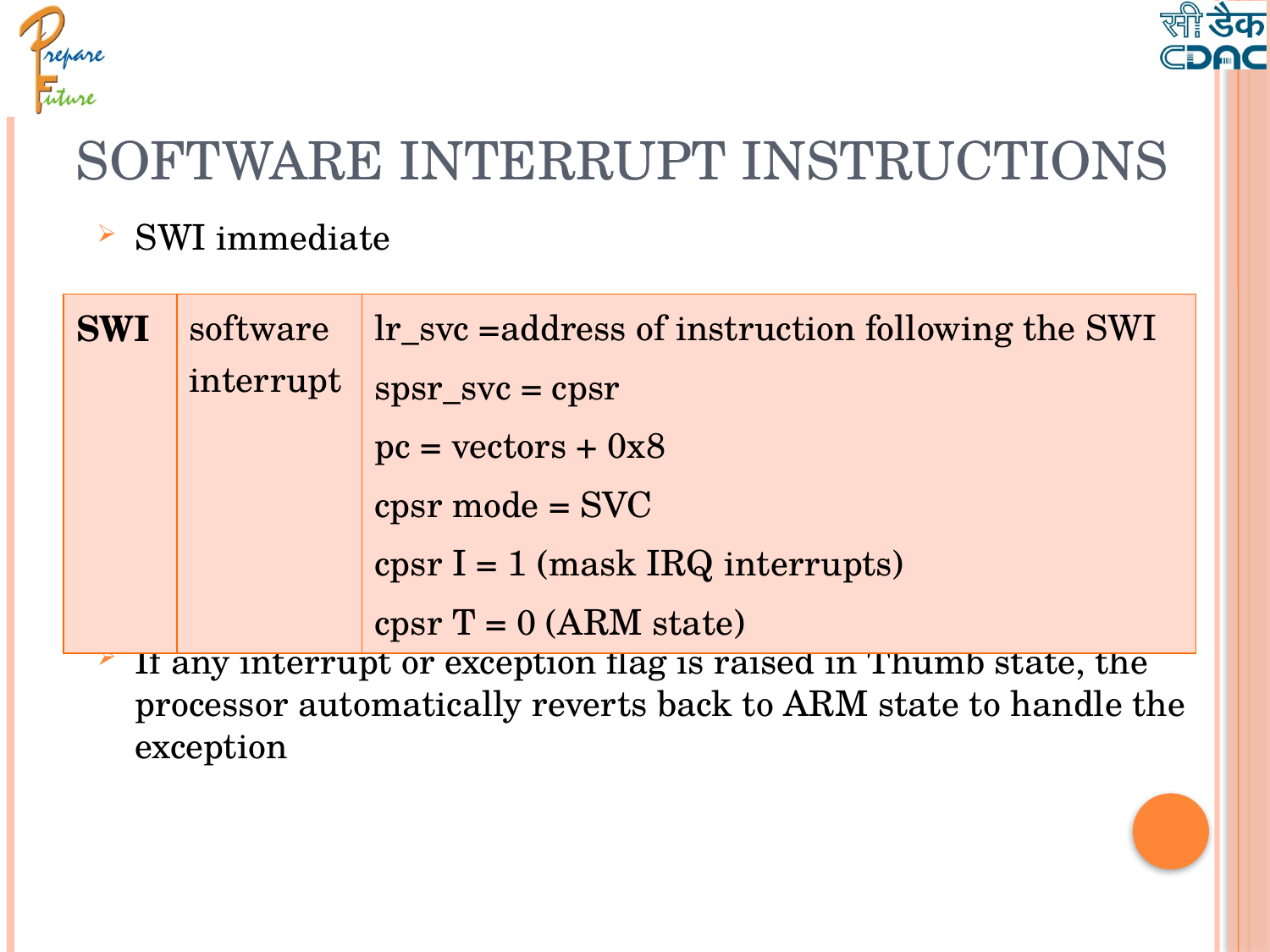

# Software Interrupt Instructions
SWI immediate

If any interrupt or exception flag is raised in Thumb state, the processor automatically reverts back to ARM state to handle the exception
| SWI | software interrupt | lr\_svc =address of instruction following the SWI spsr\_svc = cpsr pc = vectors + 0x8 cpsr mode = SVC cpsr I = 1 (mask IRQ interrupts) cpsr T = 0 (ARM state) |
| --- | --- | --- |